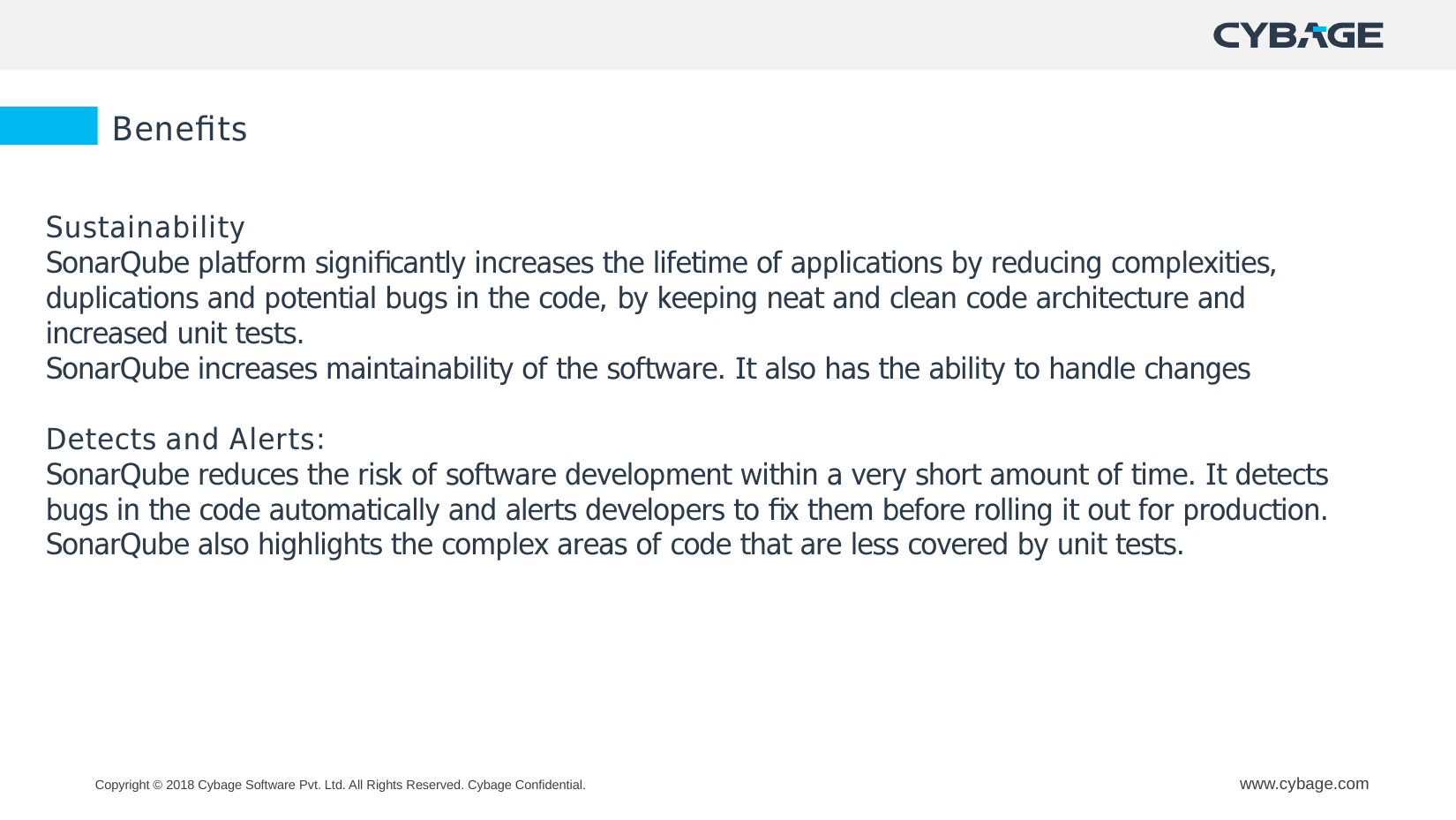

Benefits

Sustainability
SonarQube platform significantly increases the lifetime of applications by reducing complexities, duplications and potential bugs in the code, by keeping neat and clean code architecture and increased unit tests.
SonarQube increases maintainability of the software. It also has the ability to handle changes

Detects and Alerts:
SonarQube reduces the risk of software development within a very short amount of time. It detects bugs in the code automatically and alerts developers to fix them before rolling it out for production.
SonarQube also highlights the complex areas of code that are less covered by unit tests.